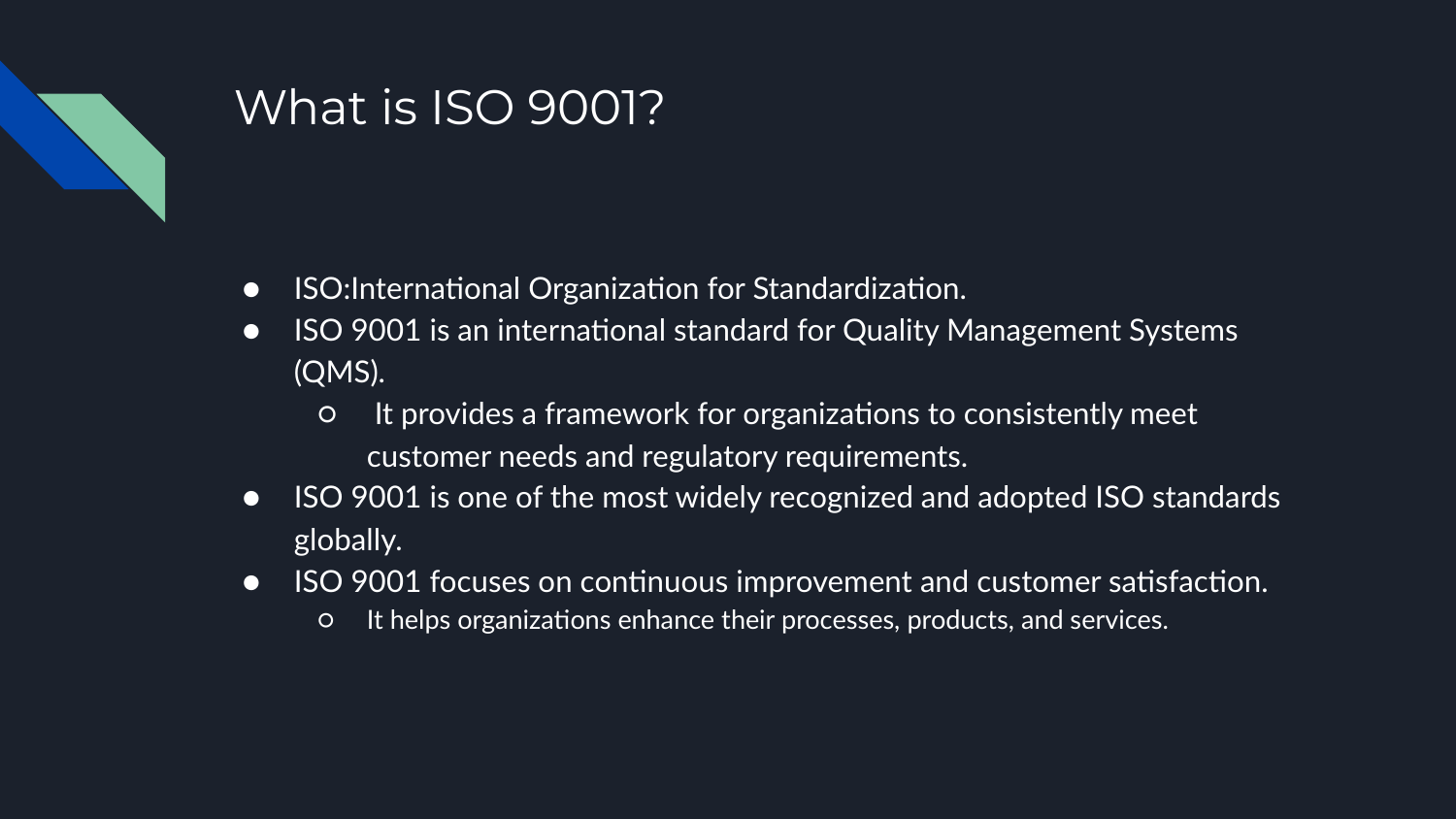

# What is ISO 9001?
ISO:International Organization for Standardization.
ISO 9001 is an international standard for Quality Management Systems (QMS).
 It provides a framework for organizations to consistently meet customer needs and regulatory requirements.
ISO 9001 is one of the most widely recognized and adopted ISO standards globally.
ISO 9001 focuses on continuous improvement and customer satisfaction.
It helps organizations enhance their processes, products, and services.